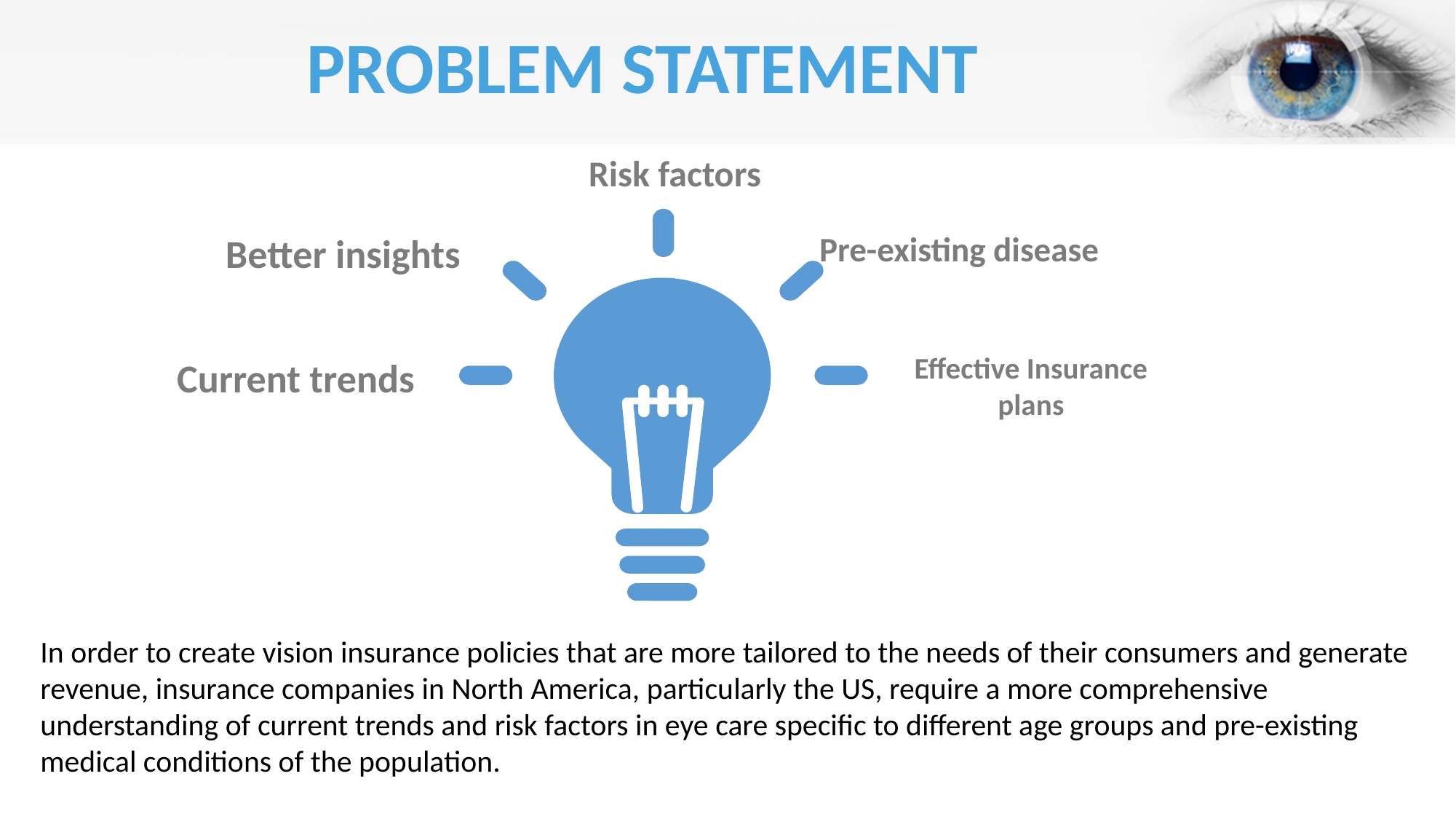

PROBLEM STATEMENT
Risk factors

Pre-existing disease
Better insights
Current trends
Effective Insurance plans
In order to create vision insurance policies that are more tailored to the needs of their consumers and generate revenue, insurance companies in North America, particularly the US, require a more comprehensive understanding of current trends and risk factors in eye care specific to different age groups and pre-existing medical conditions of the population.